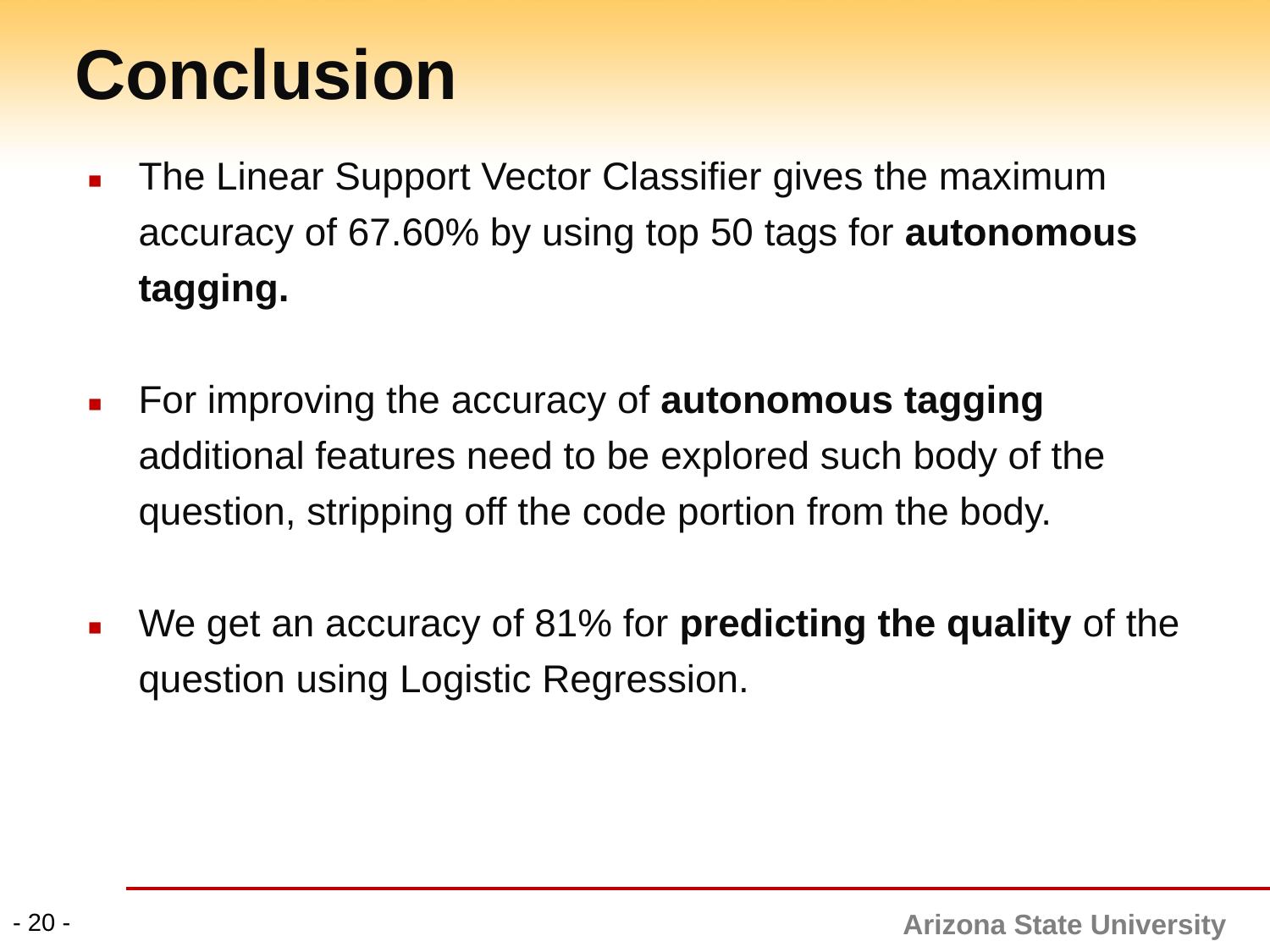

# Conclusion
The Linear Support Vector Classifier gives the maximum accuracy of 67.60% by using top 50 tags for autonomous tagging.

For improving the accuracy of autonomous tagging additional features need to be explored such body of the question, stripping off the code portion from the body.
We get an accuracy of 81% for predicting the quality of the question using Logistic Regression.

- 20 -